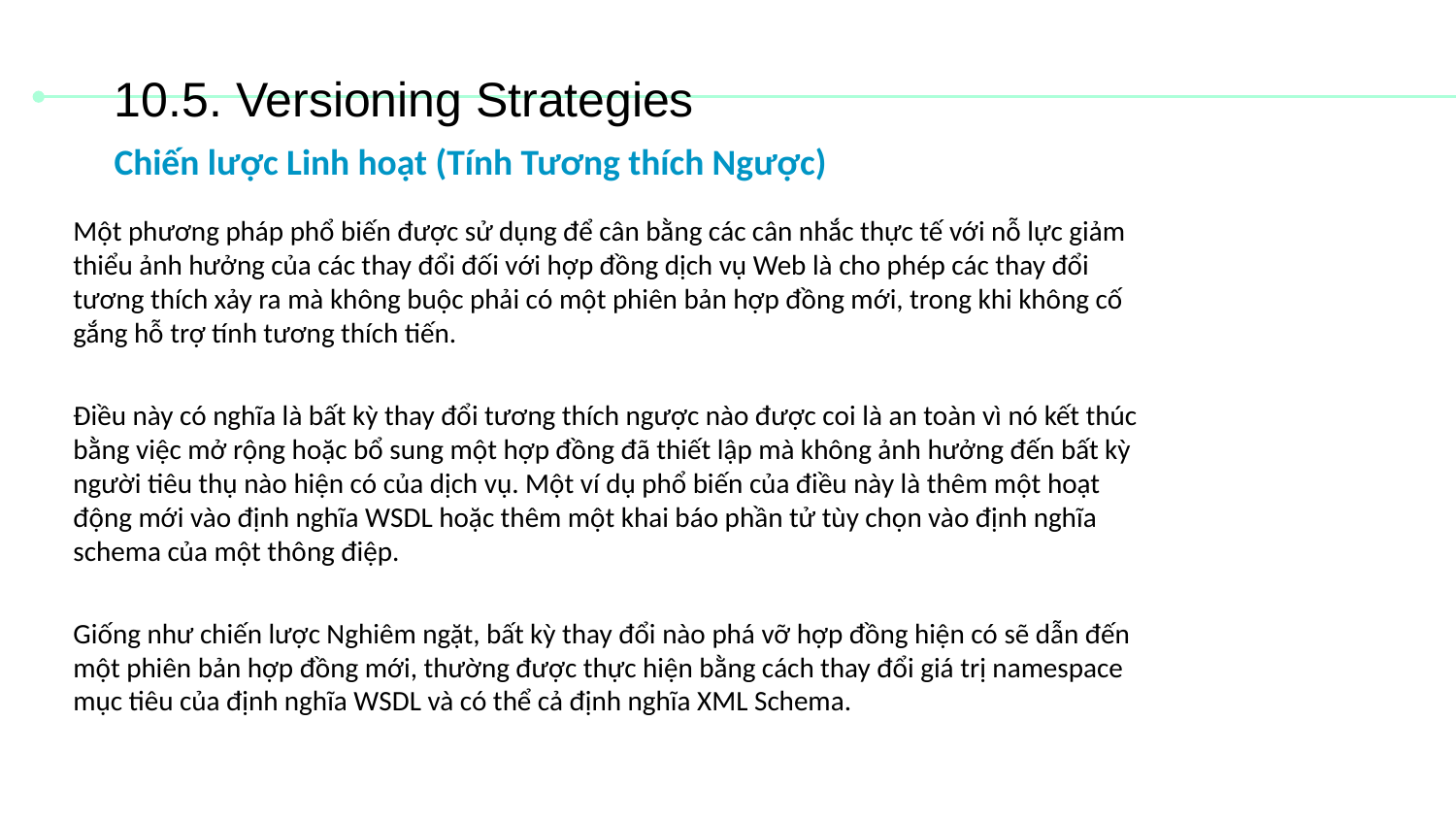

# 10.5. Versioning Strategies
Chiến lược Linh hoạt (Tính Tương thích Ngược)
Một phương pháp phổ biến được sử dụng để cân bằng các cân nhắc thực tế với nỗ lực giảm thiểu ảnh hưởng của các thay đổi đối với hợp đồng dịch vụ Web là cho phép các thay đổi tương thích xảy ra mà không buộc phải có một phiên bản hợp đồng mới, trong khi không cố gắng hỗ trợ tính tương thích tiến.
Điều này có nghĩa là bất kỳ thay đổi tương thích ngược nào được coi là an toàn vì nó kết thúc bằng việc mở rộng hoặc bổ sung một hợp đồng đã thiết lập mà không ảnh hưởng đến bất kỳ người tiêu thụ nào hiện có của dịch vụ. Một ví dụ phổ biến của điều này là thêm một hoạt động mới vào định nghĩa WSDL hoặc thêm một khai báo phần tử tùy chọn vào định nghĩa schema của một thông điệp.
Giống như chiến lược Nghiêm ngặt, bất kỳ thay đổi nào phá vỡ hợp đồng hiện có sẽ dẫn đến một phiên bản hợp đồng mới, thường được thực hiện bằng cách thay đổi giá trị namespace mục tiêu của định nghĩa WSDL và có thể cả định nghĩa XML Schema.